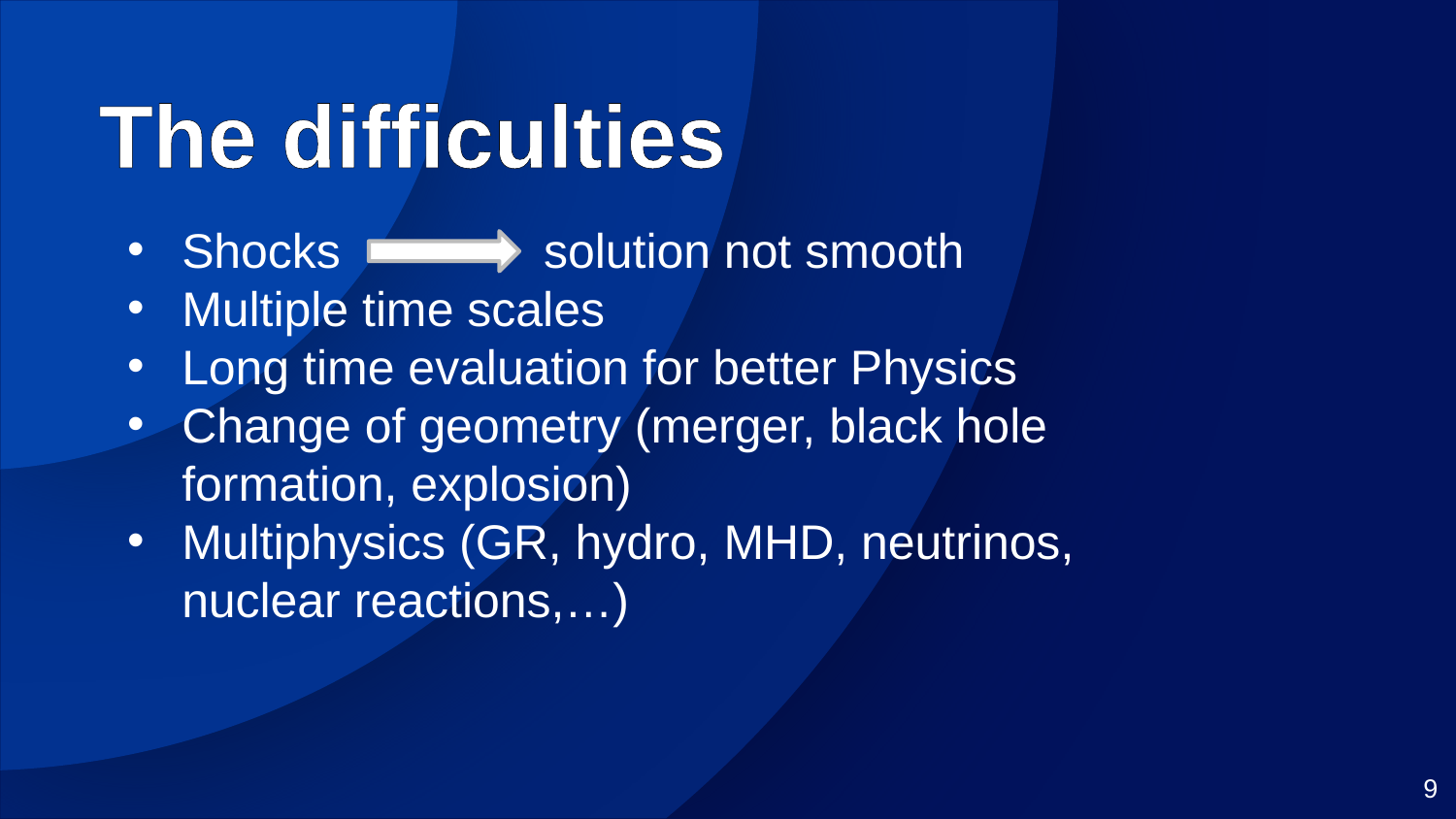

The difficulties
Shocks               solution not smooth
Multiple time scales
Long time evaluation for better Physics
Change of geometry (merger, black hole formation, explosion)
Multiphysics (GR, hydro, MHD, neutrinos, nuclear reactions,…)

9